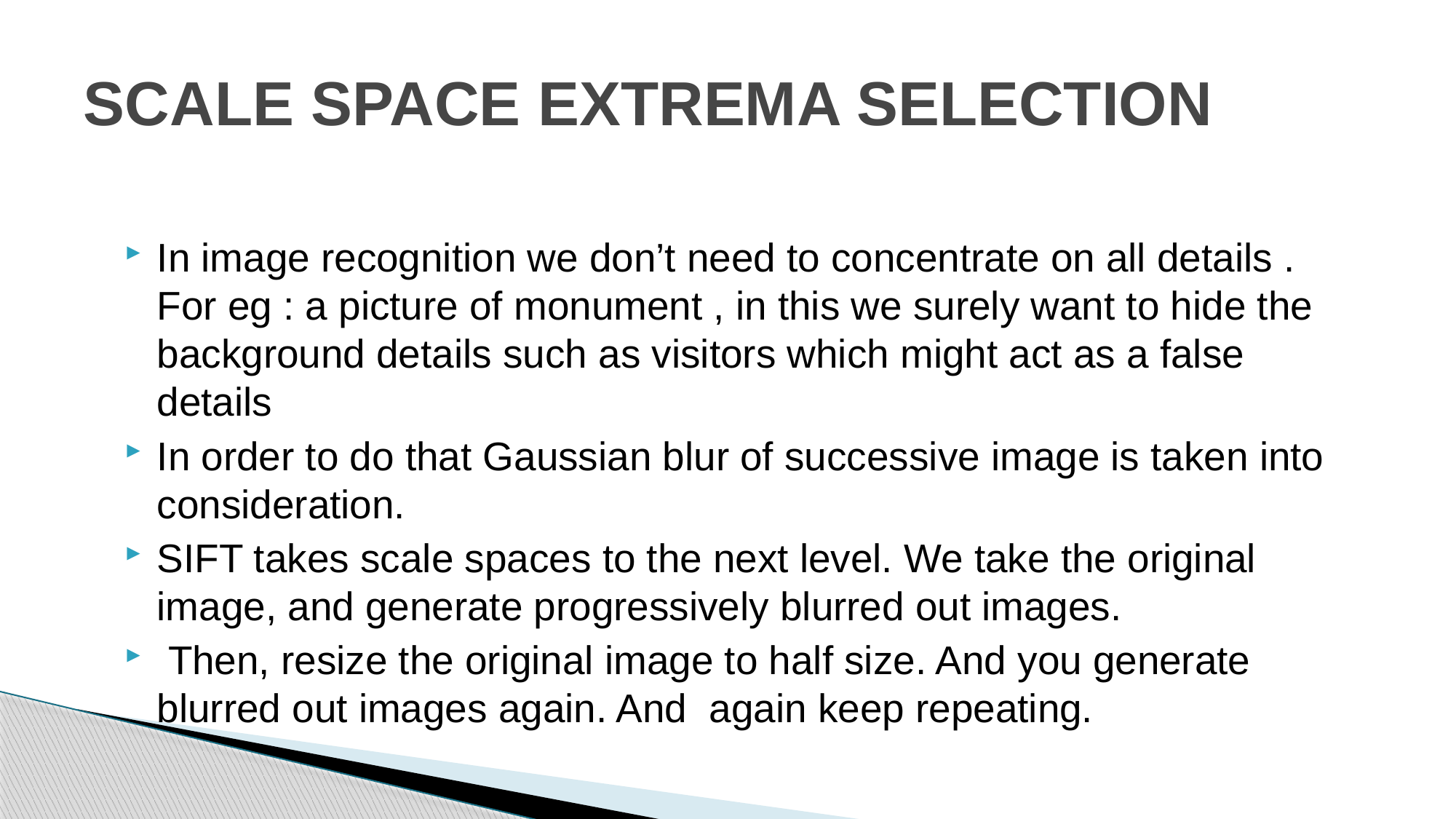

# SCALE SPACE EXTREMA SELECTION
In image recognition we don’t need to concentrate on all details . For eg : a picture of monument , in this we surely want to hide the background details such as visitors which might act as a false details
In order to do that Gaussian blur of successive image is taken into consideration.
SIFT takes scale spaces to the next level. We take the original image, and generate progressively blurred out images.
 Then, resize the original image to half size. And you generate blurred out images again. And  again keep repeating.